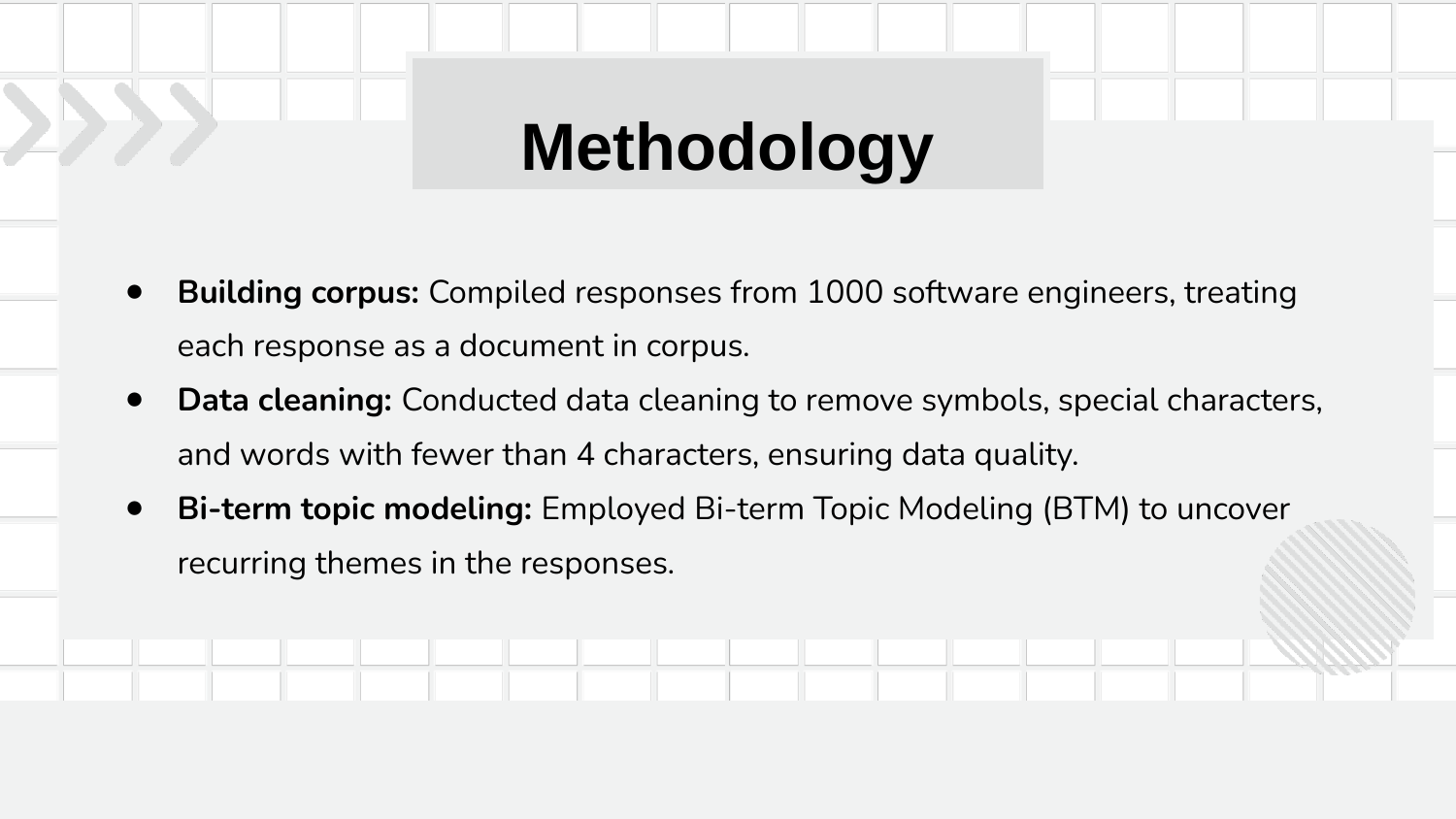

Methodology

Building corpus: Compiled responses from 1000 software engineers, treating each response as a document in corpus.
Data cleaning: Conducted data cleaning to remove symbols, special characters, and words with fewer than 4 characters, ensuring data quality.
Bi-term topic modeling: Employed Bi-term Topic Modeling (BTM) to uncover recurring themes in the responses.